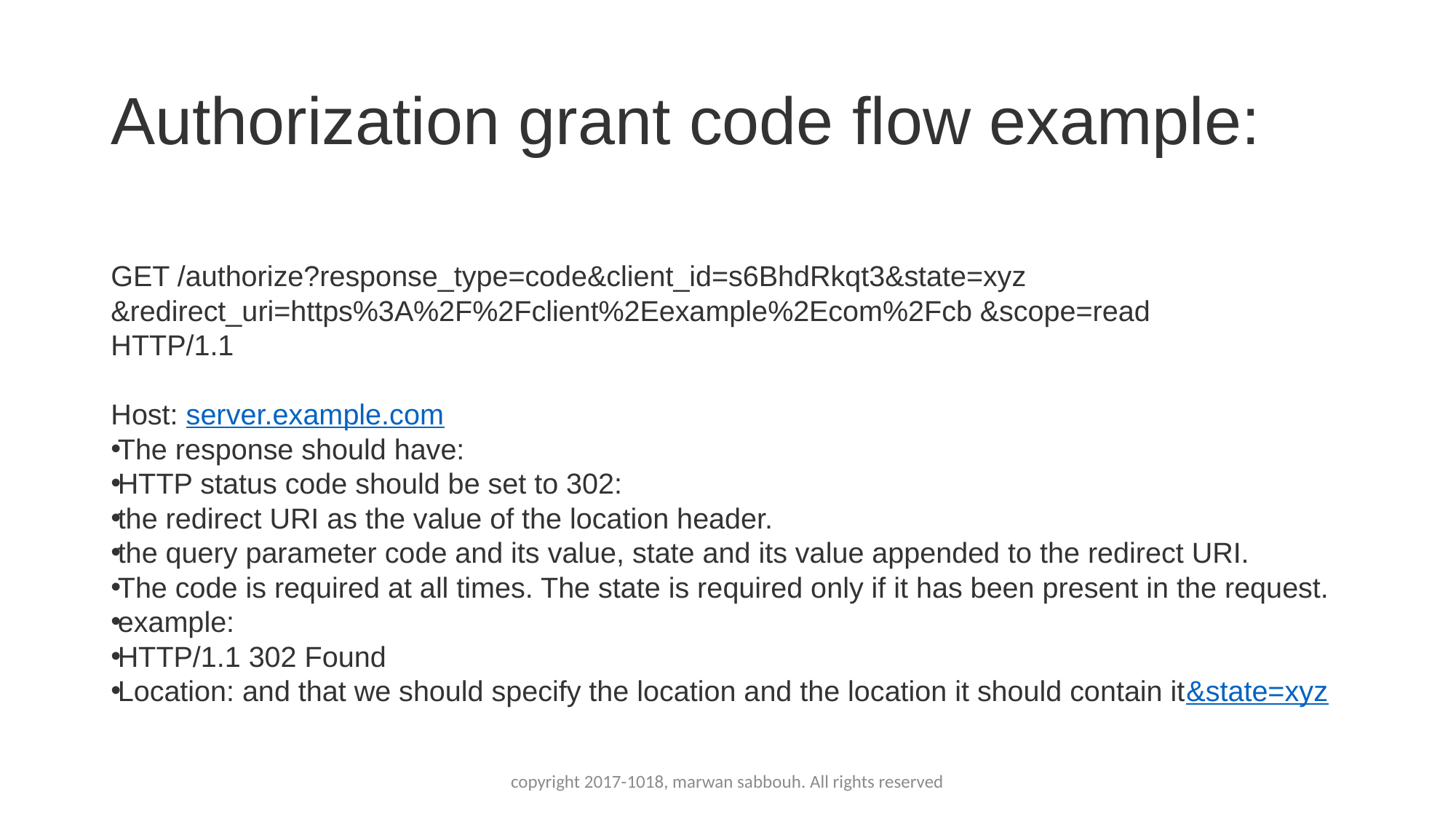

# Authorization grant code flow example:
GET /authorize?response_type=code&client_id=s6BhdRkqt3&state=xyz
&redirect_uri=https%3A%2F%2Fclient%2Eexample%2Ecom%2Fcb &scope=read
HTTP/1.1
Host: server.example.com
The response should have:
HTTP status code should be set to 302:
the redirect URI as the value of the location header.
the query parameter code and its value, state and its value appended to the redirect URI.
The code is required at all times. The state is required only if it has been present in the request.
example:
HTTP/1.1 302 Found
Location: and that we should specify the location and the location it should contain it&state=xyz

copyright 2017-1018, marwan sabbouh. All rights reserved